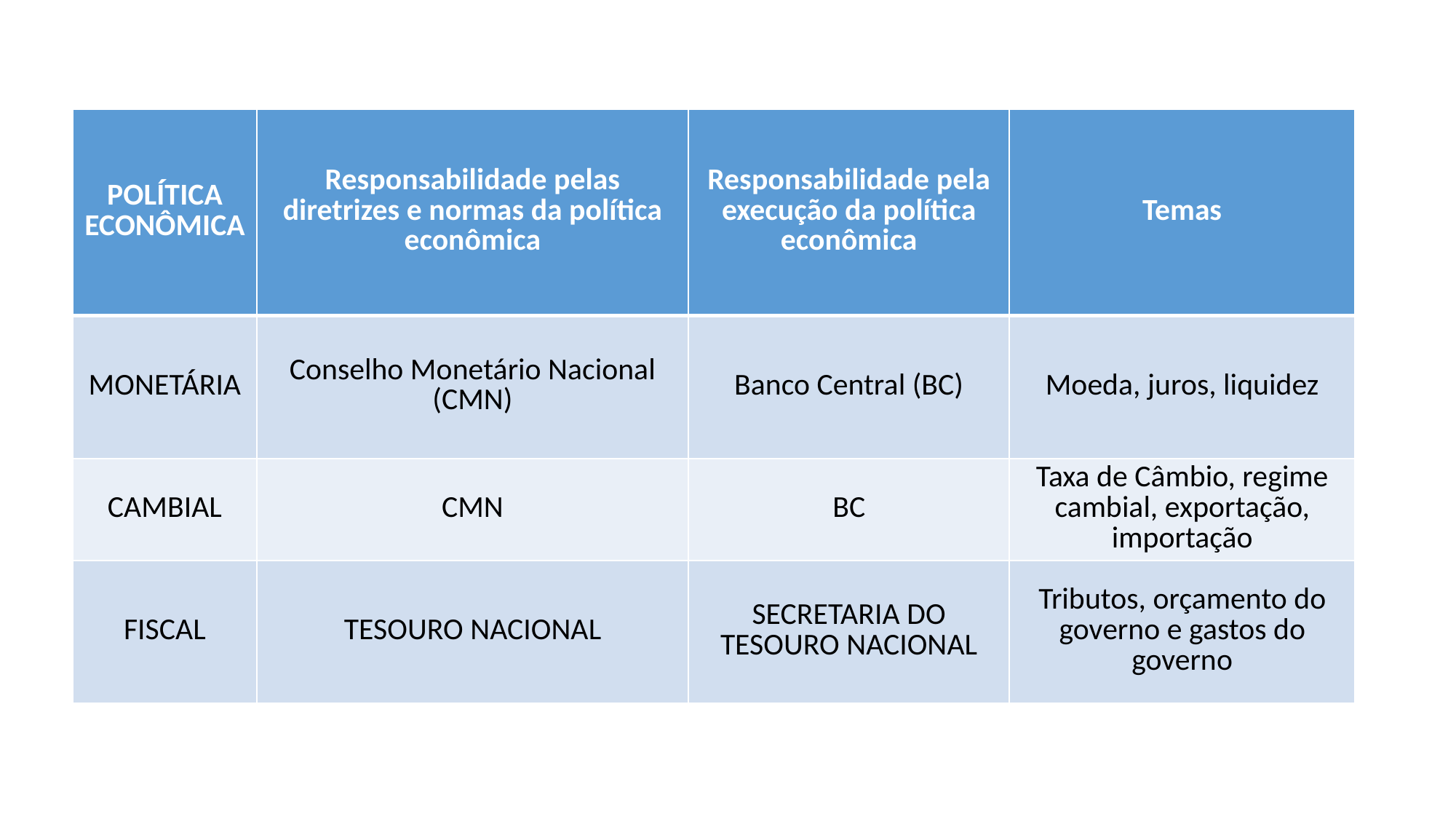

#
| POLÍTICA ECONÔMICA | Responsabilidade pelas diretrizes e normas da política econômica | Responsabilidade pela execução da política econômica | Temas |
| --- | --- | --- | --- |
| MONETÁRIA | Conselho Monetário Nacional (CMN) | Banco Central (BC) | Moeda, juros, liquidez |
| CAMBIAL | CMN | BC | Taxa de Câmbio, regime cambial, exportação, importação |
| FISCAL | TESOURO NACIONAL | SECRETARIA DO TESOURO NACIONAL | Tributos, orçamento do governo e gastos do governo |